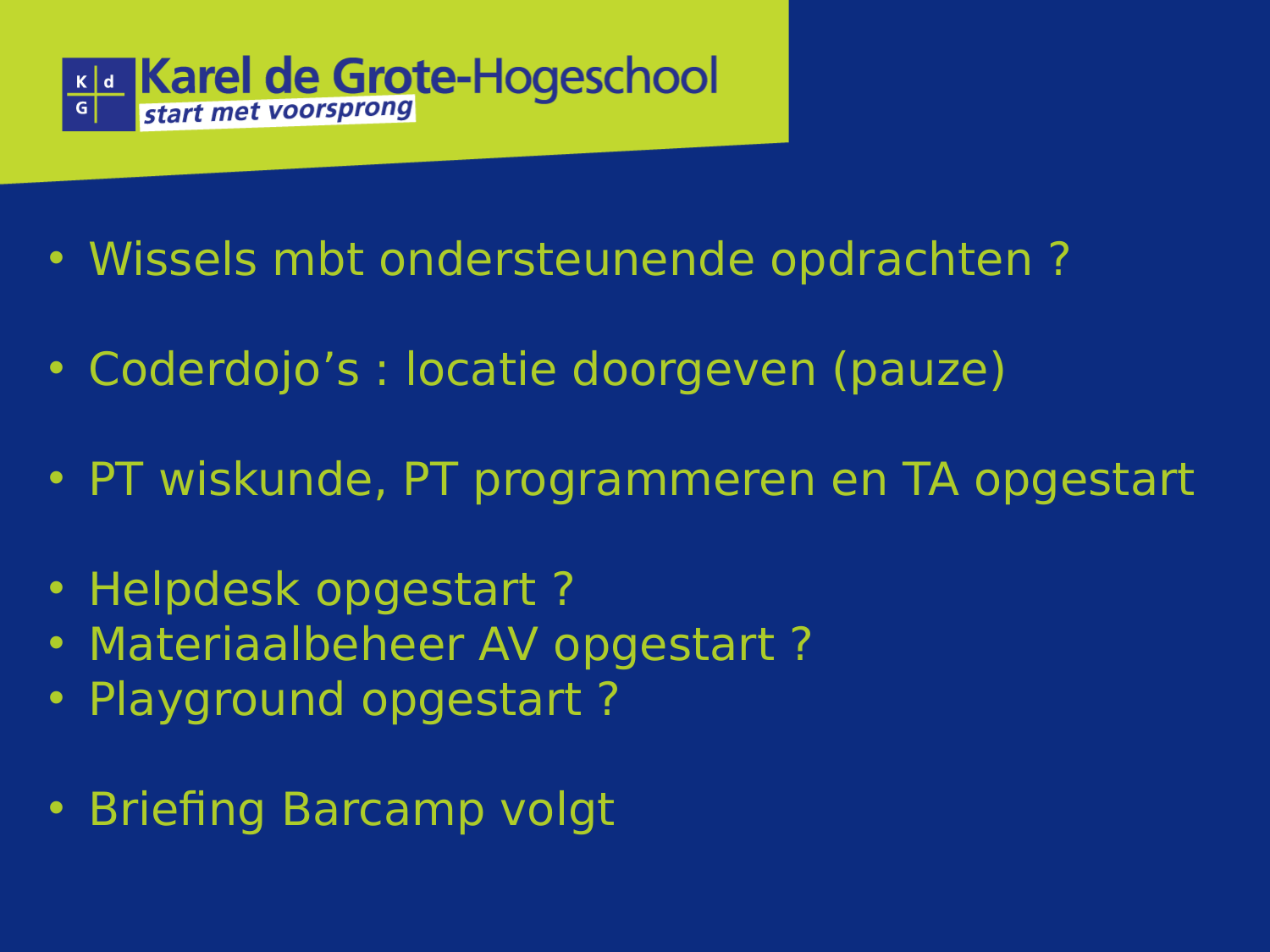

Wissels mbt ondersteunende opdrachten ?

Coderdojo’s : locatie doorgeven (pauze)

PT wiskunde, PT programmeren en TA opgestart

Helpdesk opgestart ?
Materiaalbeheer AV opgestart ?
Playground opgestart ?

Briefing Barcamp volgt